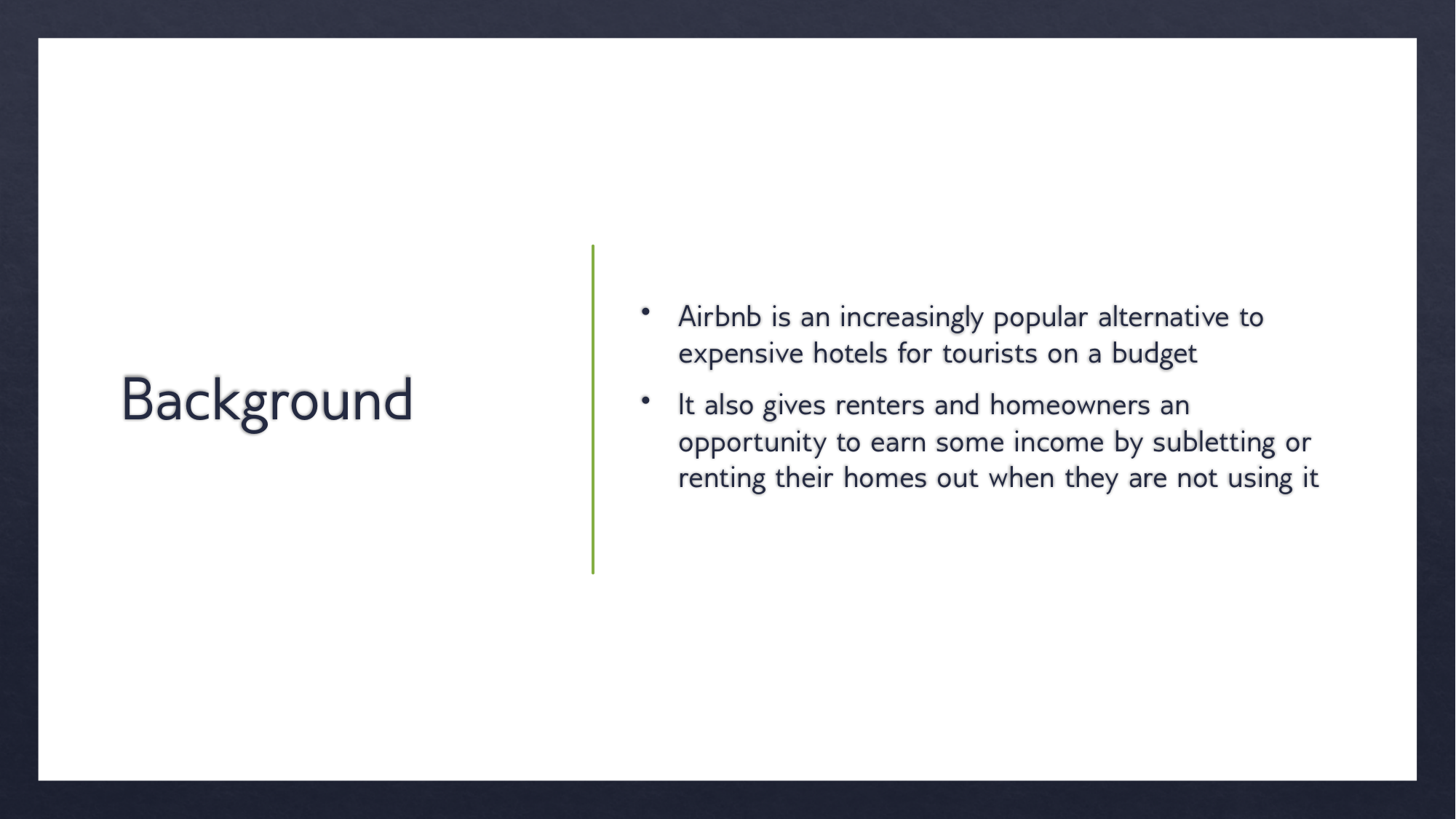

# Background
Airbnb is an increasingly popular alternative to expensive hotels for tourists on a budget
It also gives renters and homeowners an opportunity to earn some income by subletting or renting their homes out when they are not using it